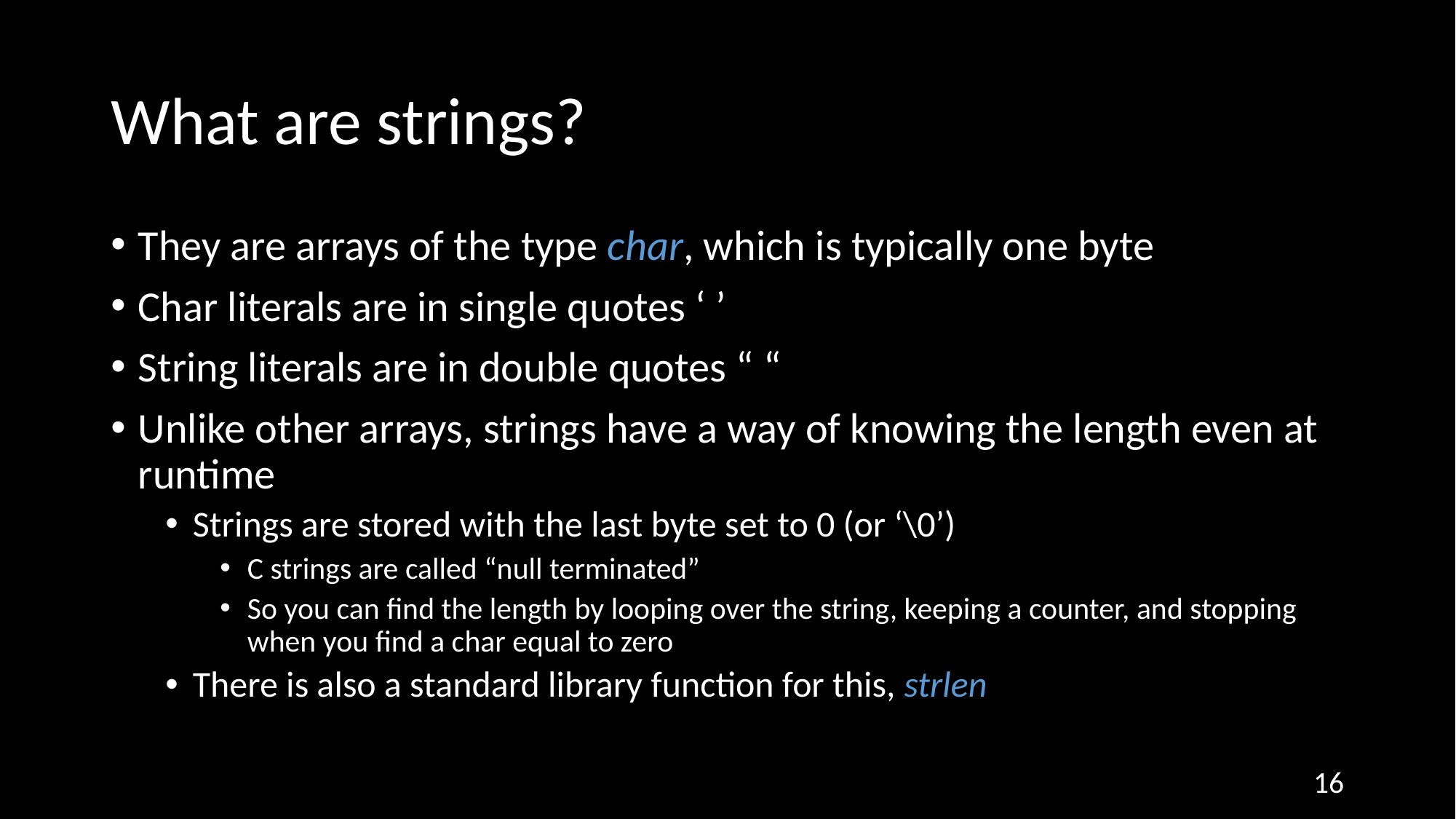

# What are strings?
They are arrays of the type char, which is typically one byte
Char literals are in single quotes ‘ ’
String literals are in double quotes “ “
Unlike other arrays, strings have a way of knowing the length even at runtime
Strings are stored with the last byte set to 0 (or ‘\0’)
C strings are called “null terminated”
So you can find the length by looping over the string, keeping a counter, and stopping when you find a char equal to zero
There is also a standard library function for this, strlen

16